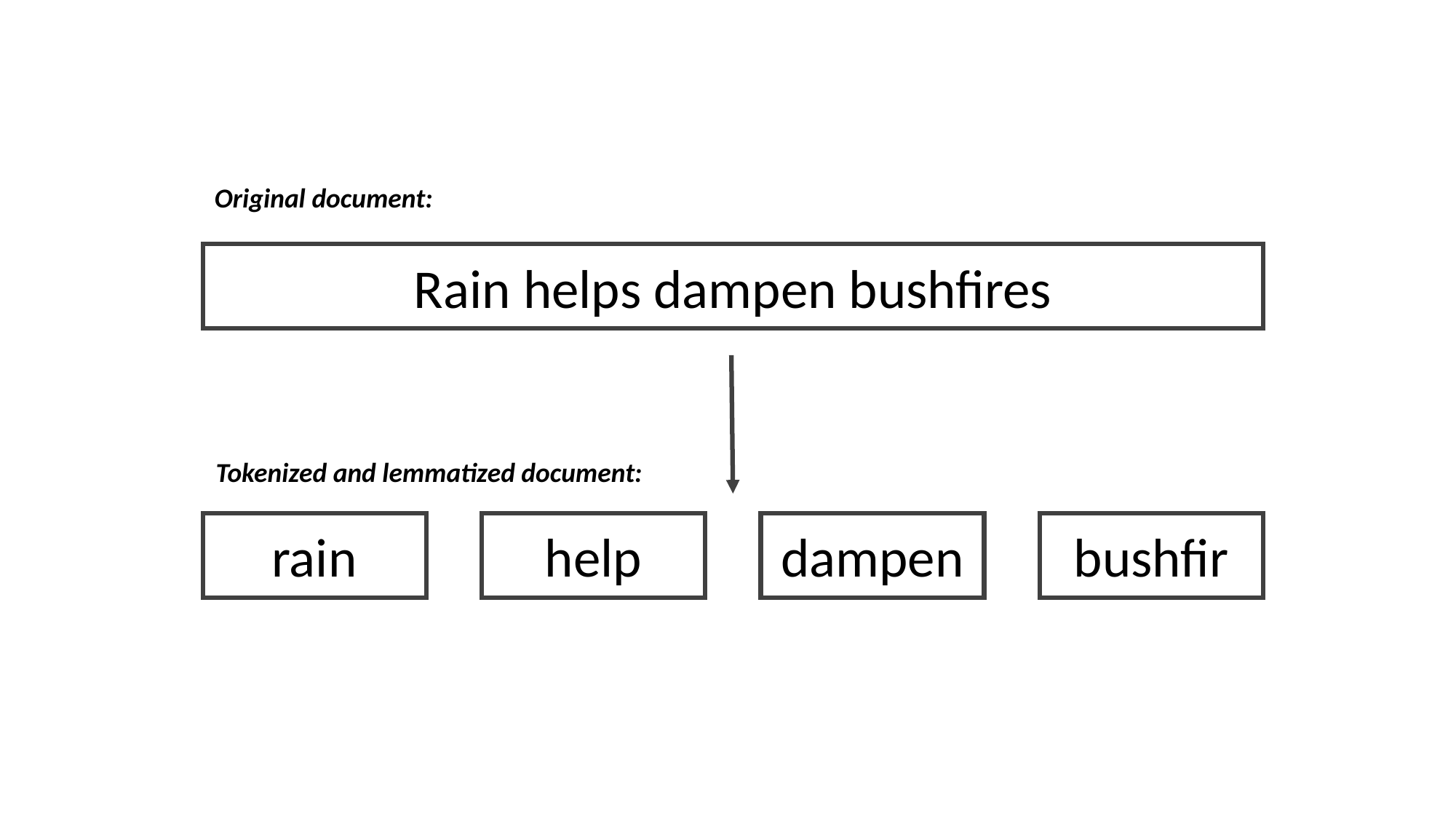

Original document:
Rain helps dampen bushfires
Tokenized and lemmatized document:
dampen
bushfir
help
rain